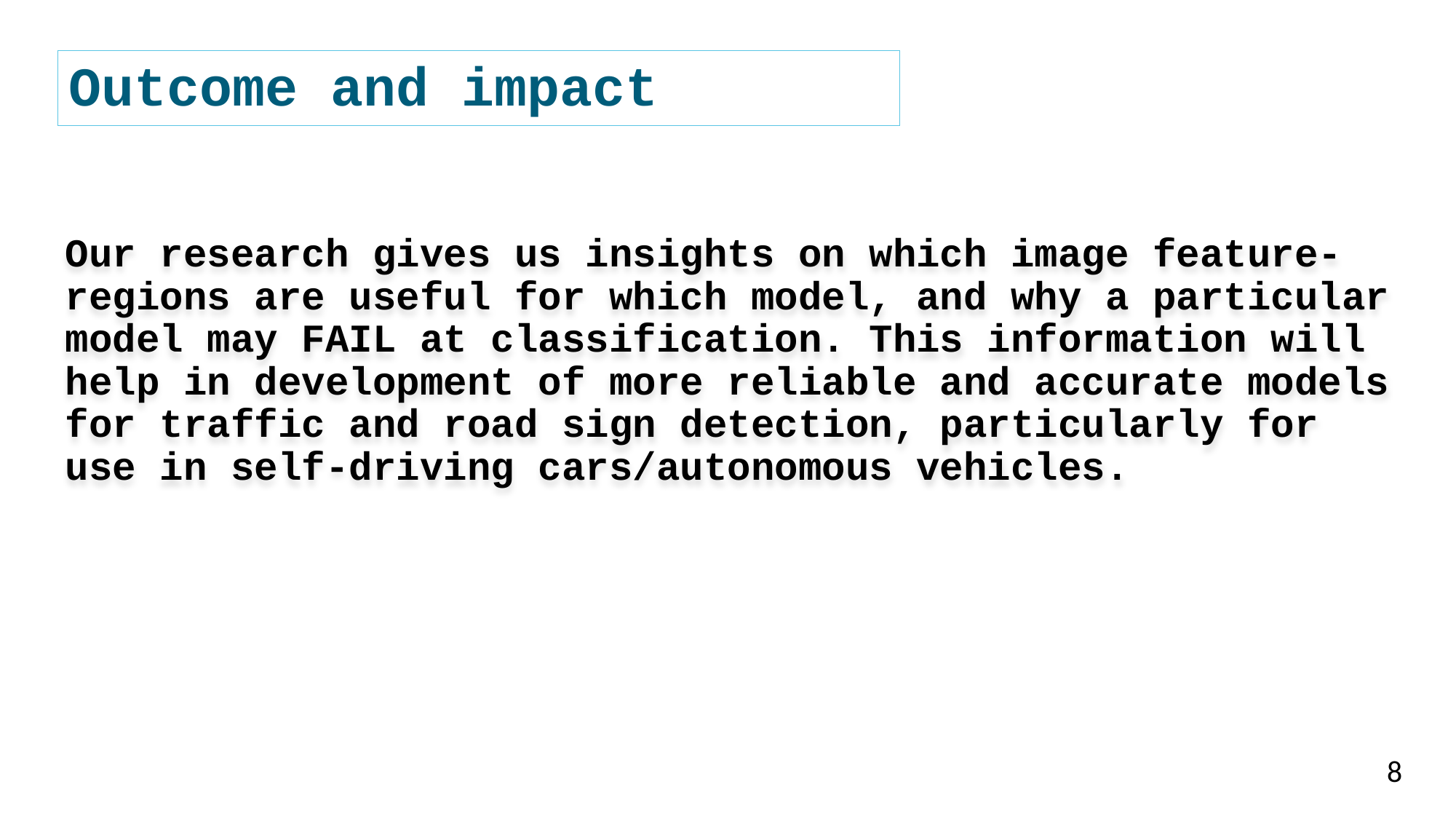

# Outcome and impact
Our research gives us insights on which image feature-regions are useful for which model, and why a particular model may FAIL at classification. This information will help in development of more reliable and accurate models for traffic and road sign detection, particularly for use in self-driving cars/autonomous vehicles.
8